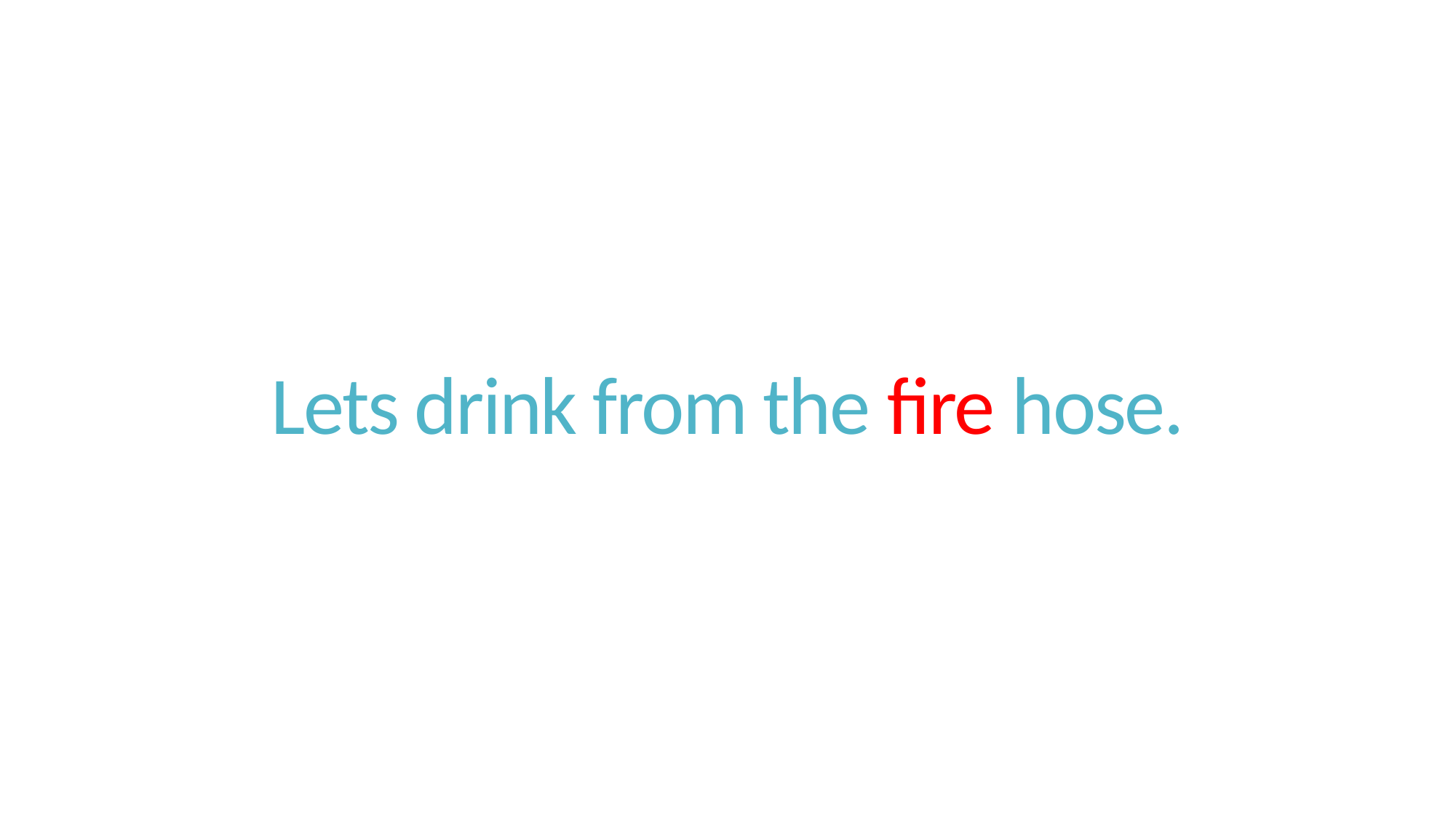

# Lets drink from the fire hose.